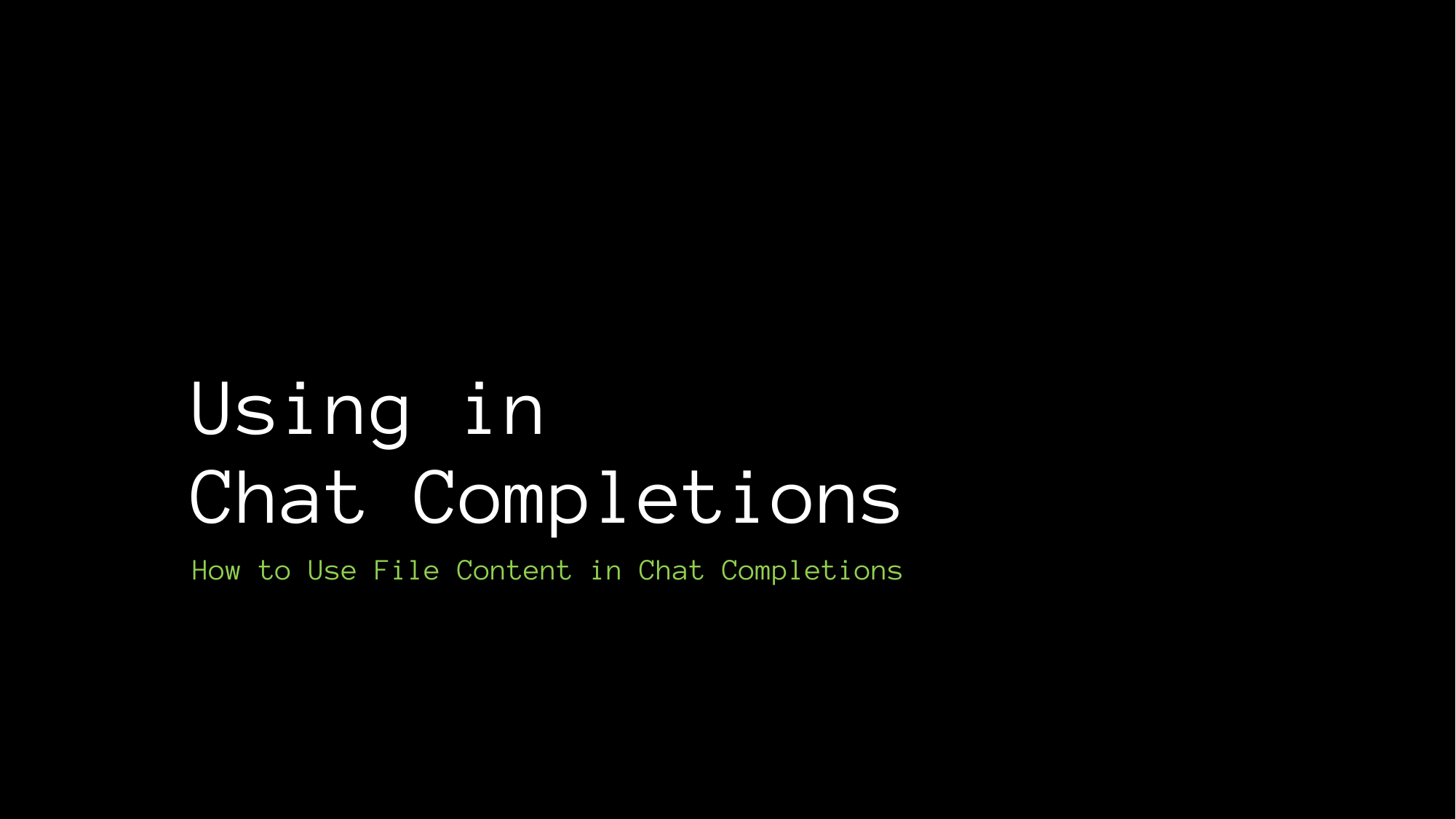

# Using in Chat Completions
How to Use File Content in Chat Completions